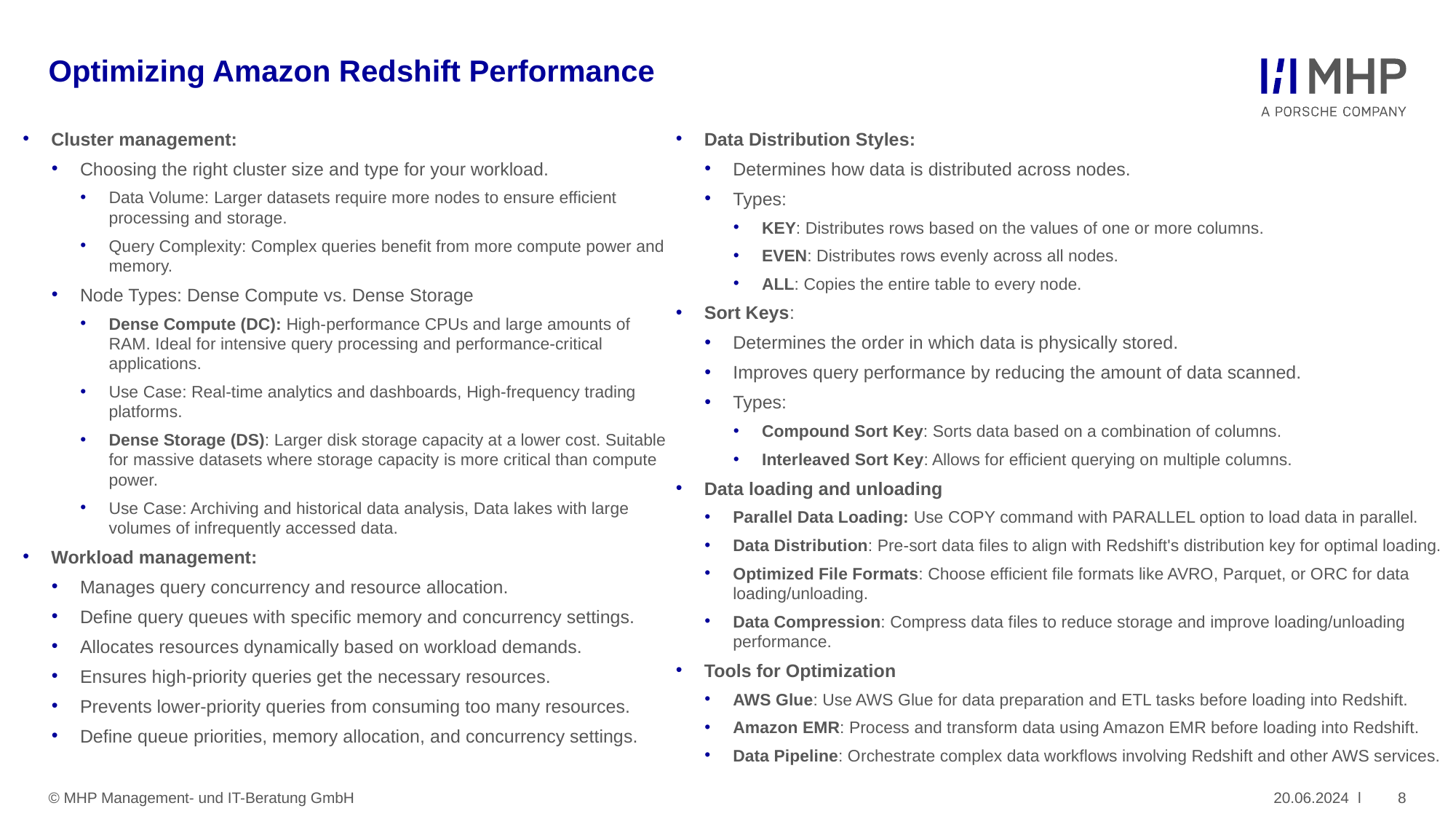

# Optimizing Amazon Redshift Performance
Cluster management:
Choosing the right cluster size and type for your workload.
Data Volume: Larger datasets require more nodes to ensure efficient processing and storage.
Query Complexity: Complex queries benefit from more compute power and memory.
Node Types: Dense Compute vs. Dense Storage
Dense Compute (DC): High-performance CPUs and large amounts of RAM. Ideal for intensive query processing and performance-critical applications.
Use Case: Real-time analytics and dashboards, High-frequency trading platforms.
Dense Storage (DS): Larger disk storage capacity at a lower cost. Suitable for massive datasets where storage capacity is more critical than compute power.
Use Case: Archiving and historical data analysis, Data lakes with large volumes of infrequently accessed data.
Workload management:
Manages query concurrency and resource allocation.
Define query queues with specific memory and concurrency settings.
Allocates resources dynamically based on workload demands.
Ensures high-priority queries get the necessary resources.
Prevents lower-priority queries from consuming too many resources.
Define queue priorities, memory allocation, and concurrency settings.

Data Distribution Styles:
Determines how data is distributed across nodes.
Types:
KEY: Distributes rows based on the values of one or more columns.
EVEN: Distributes rows evenly across all nodes.
ALL: Copies the entire table to every node.
Sort Keys:
Determines the order in which data is physically stored.
Improves query performance by reducing the amount of data scanned.
Types:
Compound Sort Key: Sorts data based on a combination of columns.
Interleaved Sort Key: Allows for efficient querying on multiple columns.
Data loading and unloading
Parallel Data Loading: Use COPY command with PARALLEL option to load data in parallel.
Data Distribution: Pre-sort data files to align with Redshift's distribution key for optimal loading.
Optimized File Formats: Choose efficient file formats like AVRO, Parquet, or ORC for data loading/unloading.
Data Compression: Compress data files to reduce storage and improve loading/unloading performance.
Tools for Optimization
AWS Glue: Use AWS Glue for data preparation and ETL tasks before loading into Redshift.
Amazon EMR: Process and transform data using Amazon EMR before loading into Redshift.
Data Pipeline: Orchestrate complex data workflows involving Redshift and other AWS services.

8
© MHP Management- und IT-Beratung GmbH
20.06.2024